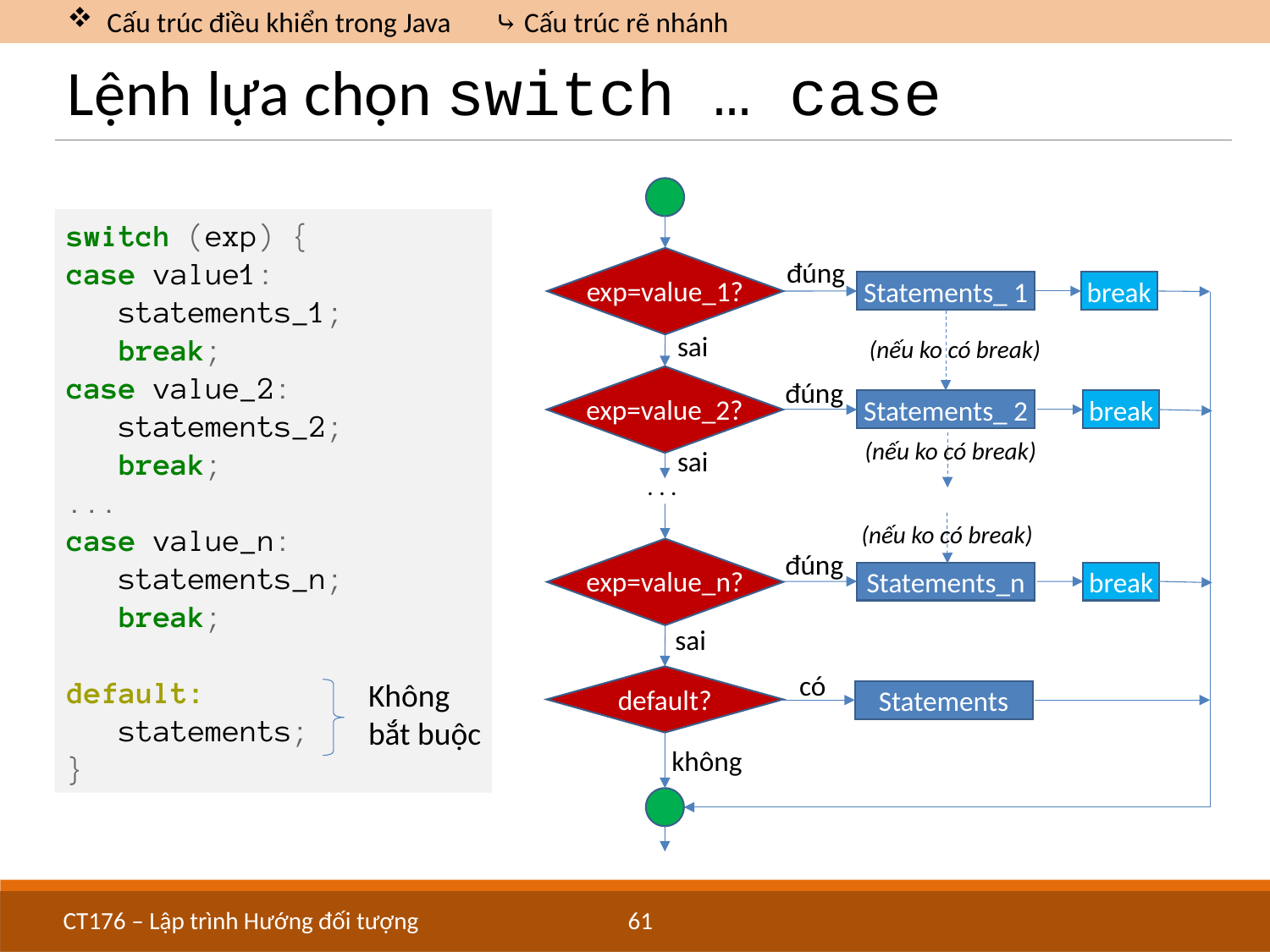

Cấu trúc điều khiển trong Java	 ⤷ Cấu trúc rẽ nhánh
# Lệnh lựa chọn switch … case

switch (exp) {
case value1:
   statements_1;
   break;
case value_2:
   statements_2;
   break;
...
case value_n:
   statements_n;
   break;

default:
   statements;
}

exp=value_1?
đúng
Statements_ 1
break
sai
(nếu ko có break)

exp=value_2?
đúng
Statements_ 2
break
(nếu ko có break)
sai
. . .
(nếu ko có break)

exp=value_n?
đúng
Statements_n
break
sai
có

default?
Không
bắt buộc

Statements
không